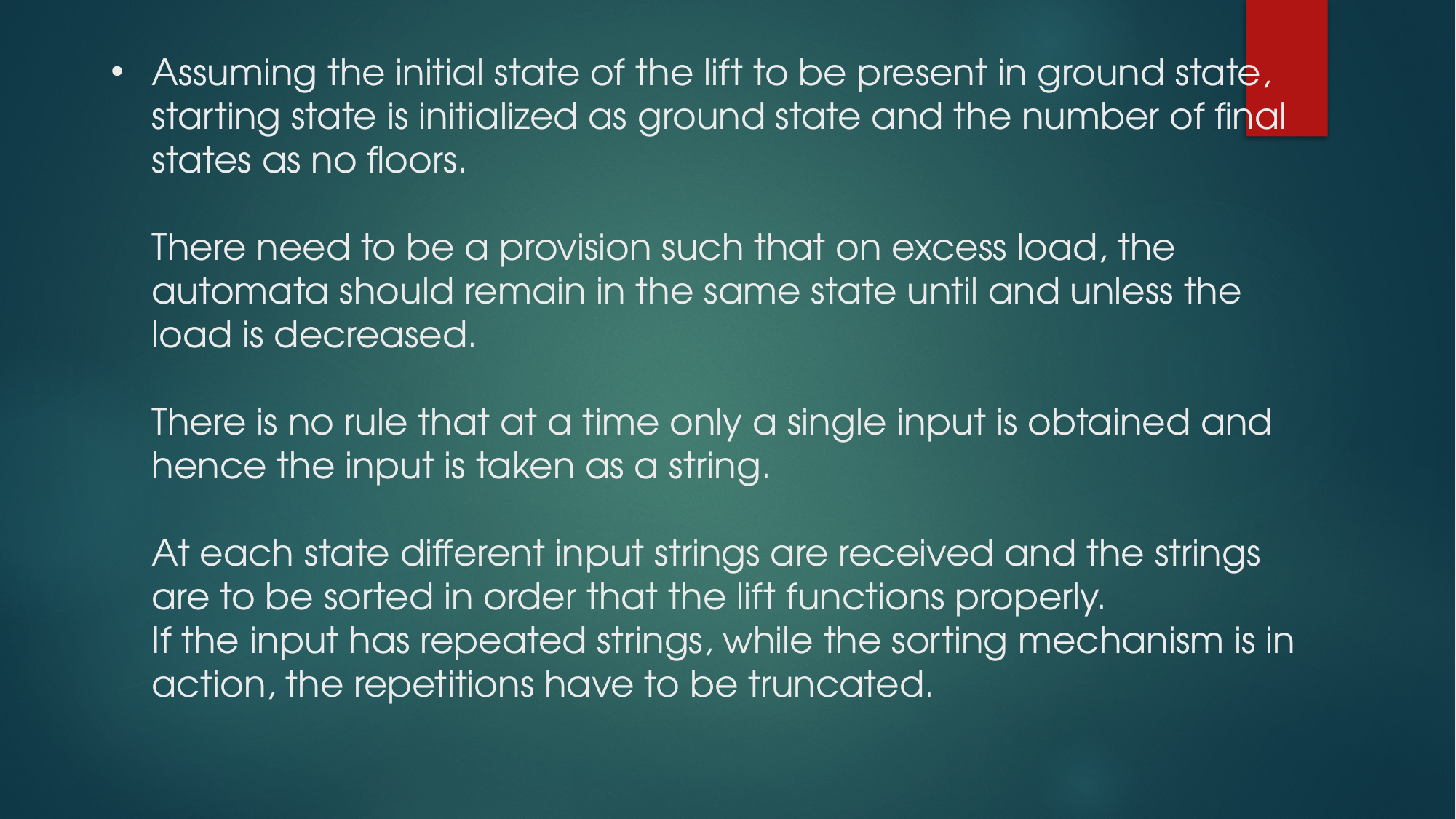

# Assuming the initial state of the lift to be present in ground state, starting state is initialized as ground state and the number of final states as no floors. There need to be a provision such that on excess load, the automata should remain in the same state until and unless the load is decreased. There is no rule that at a time only a single input is obtained and hence the input is taken as a string. At each state different input strings are received and the strings are to be sorted in order that the lift functions properly. If the input has repeated strings, while the sorting mechanism is in action, the repetitions have to be truncated.